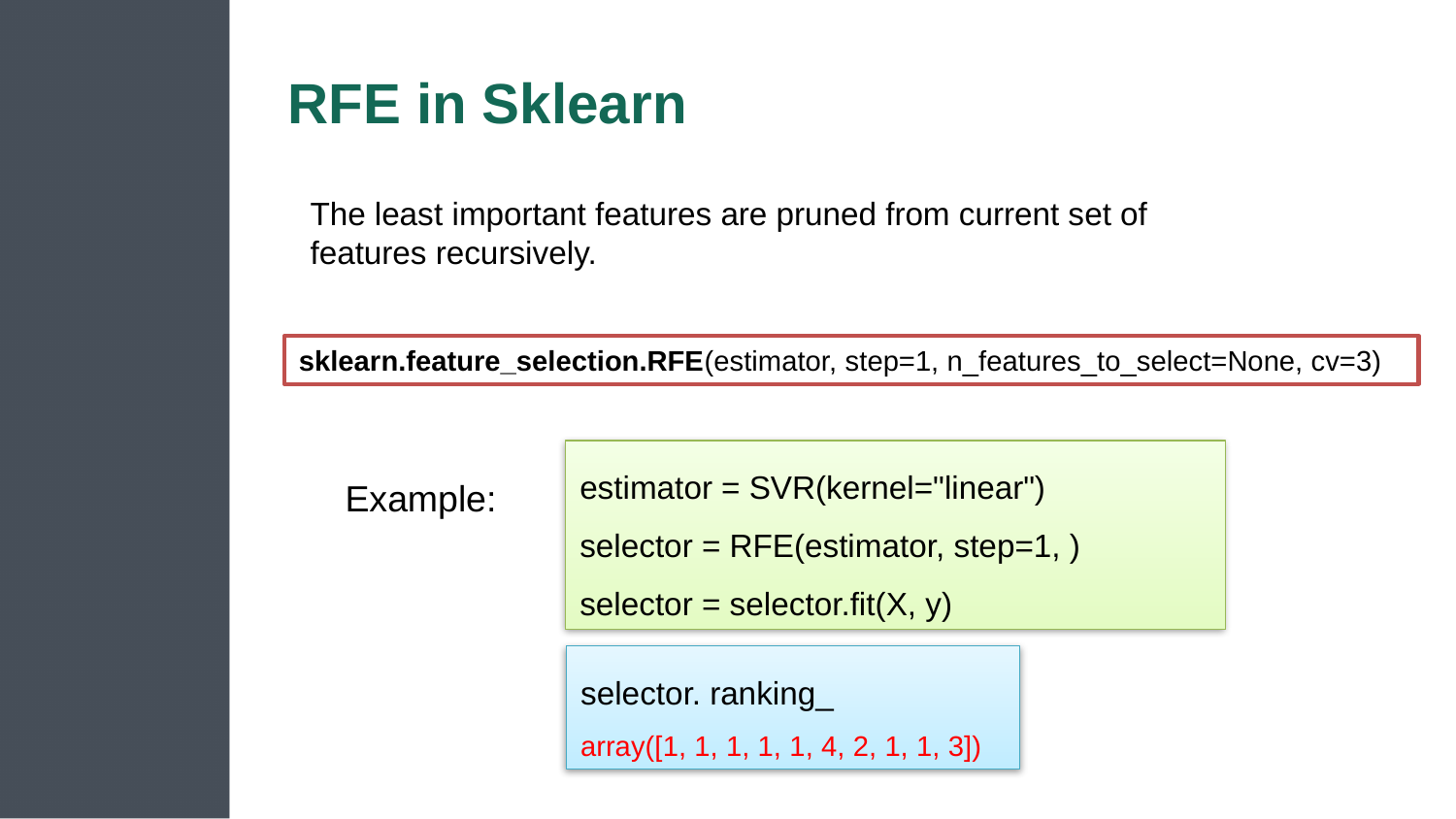

# RFE in Sklearn
The least important features are pruned from current set of features recursively.
sklearn.feature_selection.RFE(estimator, step=1, n_features_to_select=None, cv=3)
estimator = SVR(kernel="linear")
selector = RFE(estimator, step=1, )
selector = selector.fit(X, y)
Example:
selector. ranking_
array([1, 1, 1, 1, 1, 4, 2, 1, 1, 3])